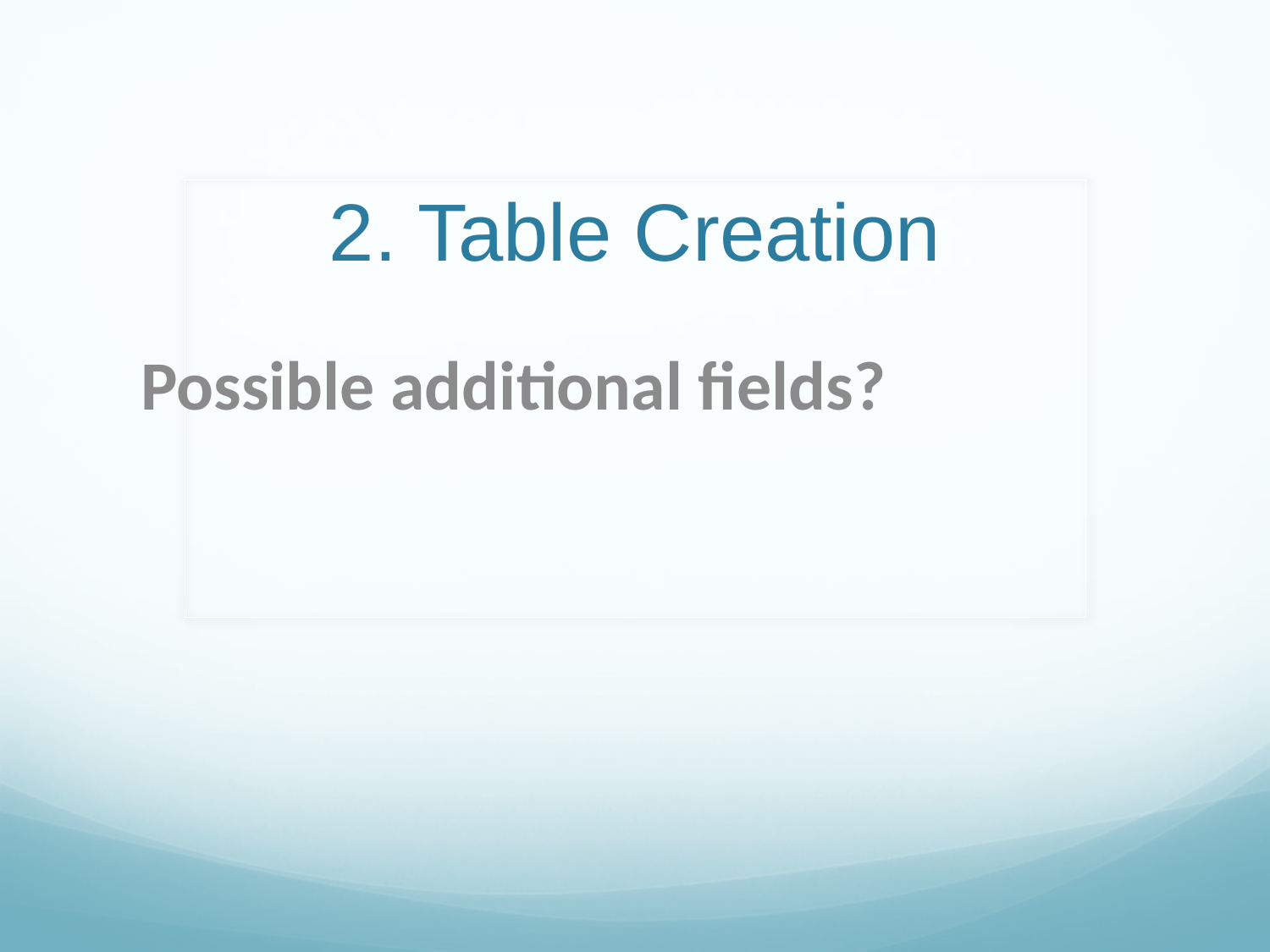

# 2. Table Creation
	Possible additional fields?